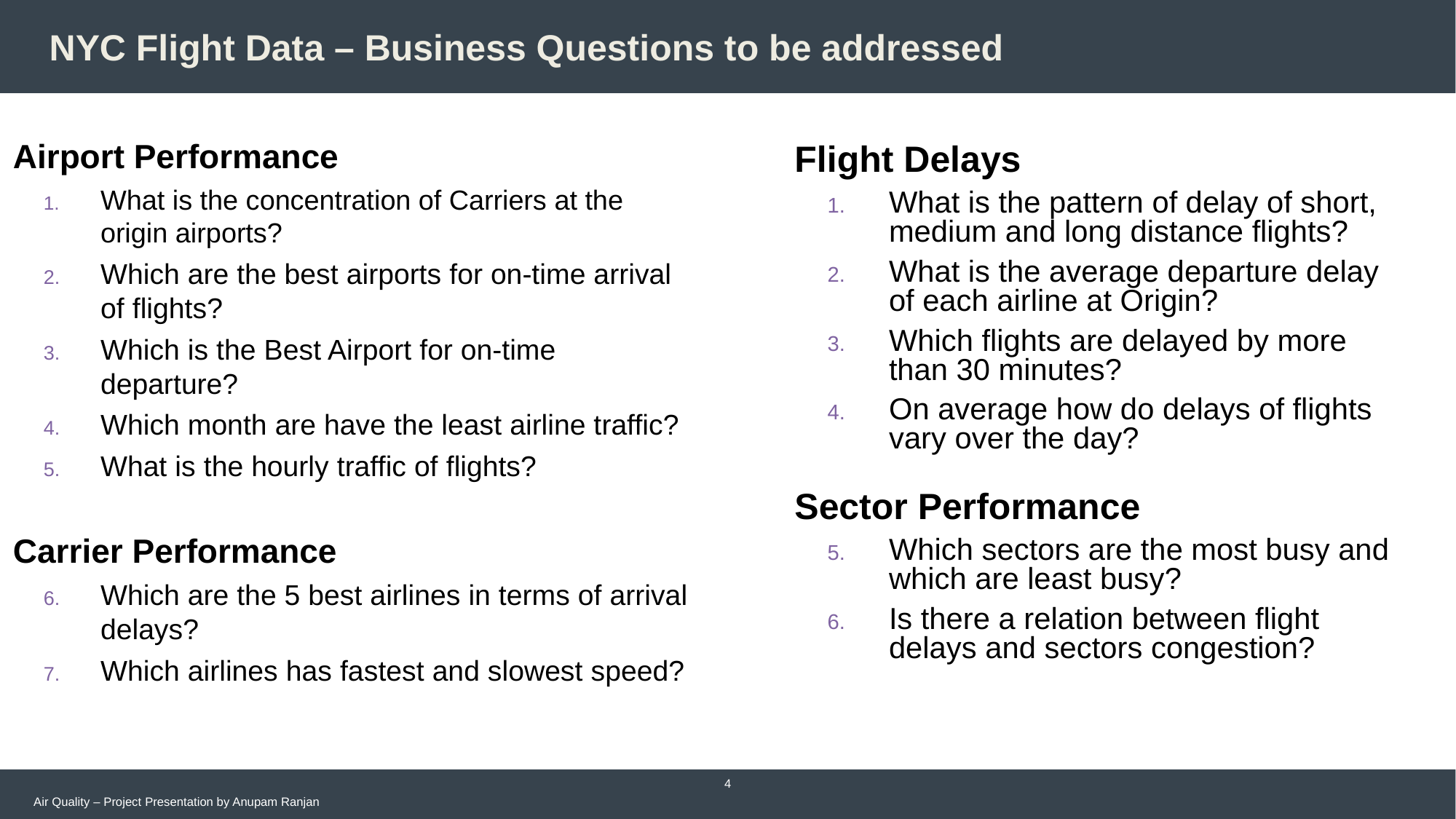

# NYC Flight Data – Business Questions to be addressed
Airport Performance
What is the concentration of Carriers at the origin airports?
Which are the best airports for on-time arrival of flights?
Which is the Best Airport for on-time departure?
Which month are have the least airline traffic?
What is the hourly traffic of flights?

Carrier Performance
Which are the 5 best airlines in terms of arrival delays?
Which airlines has fastest and slowest speed?

Flight Delays
What is the pattern of delay of short, medium and long distance flights?
What is the average departure delay of each airline at Origin?
Which flights are delayed by more than 30 minutes?
On average how do delays of flights vary over the day?

Sector Performance
Which sectors are the most busy and which are least busy?
Is there a relation between flight delays and sectors congestion?
4
Air Quality – Project Presentation by Anupam Ranjan